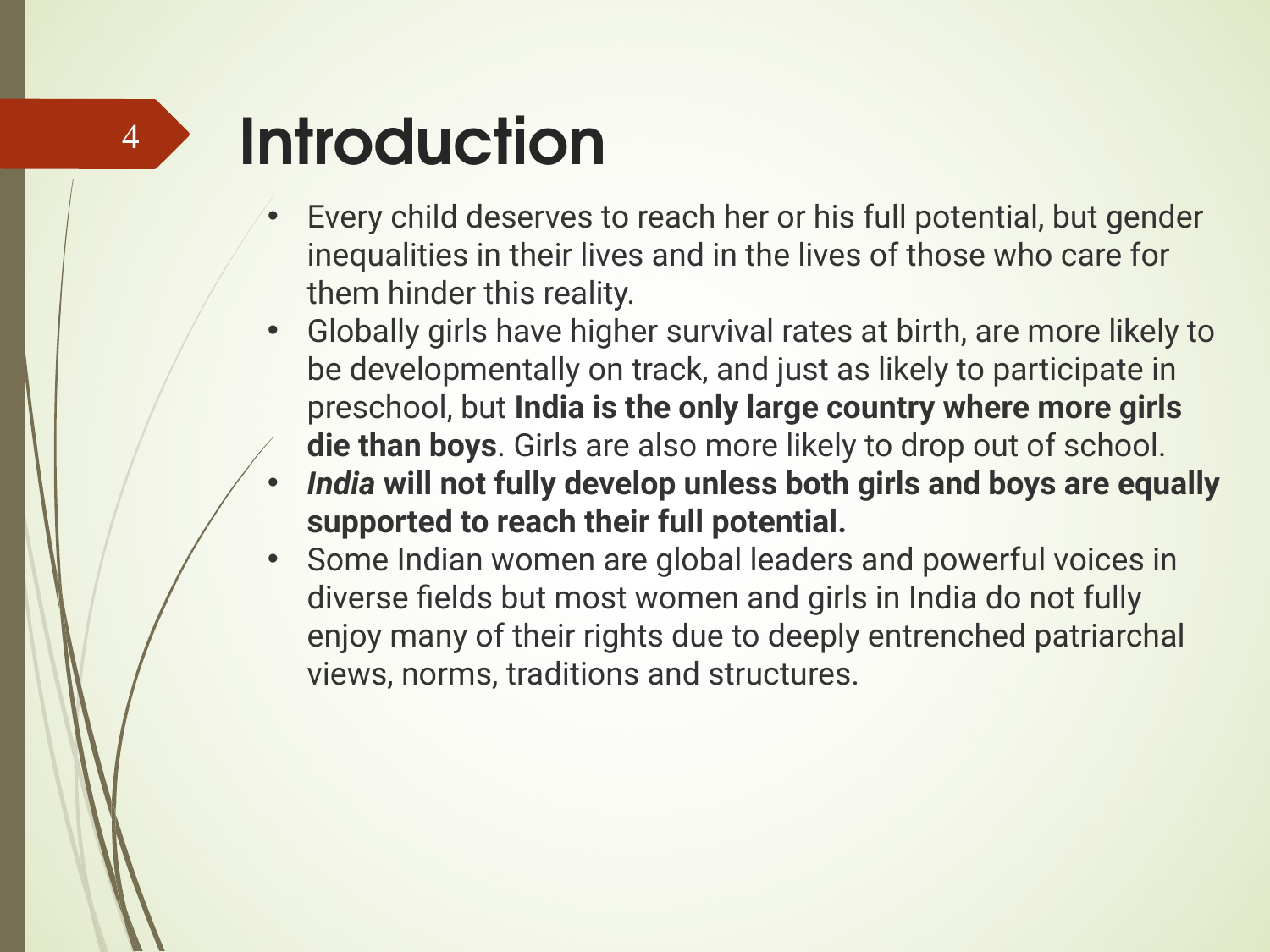

Introduction
4
Every child deserves to reach her or his full potential, but gender inequalities in their lives and in the lives of those who care for them hinder this reality.
Globally girls have higher survival rates at birth, are more likely to be developmentally on track, and just as likely to participate in preschool, but India is the only large country where more girls die than boys. Girls are also more likely to drop out of school.
India will not fully develop unless both girls and boys are equally supported to reach their full potential.
Some Indian women are global leaders and powerful voices in diverse fields but most women and girls in India do not fully enjoy many of their rights due to deeply entrenched patriarchal views, norms, traditions and structures.